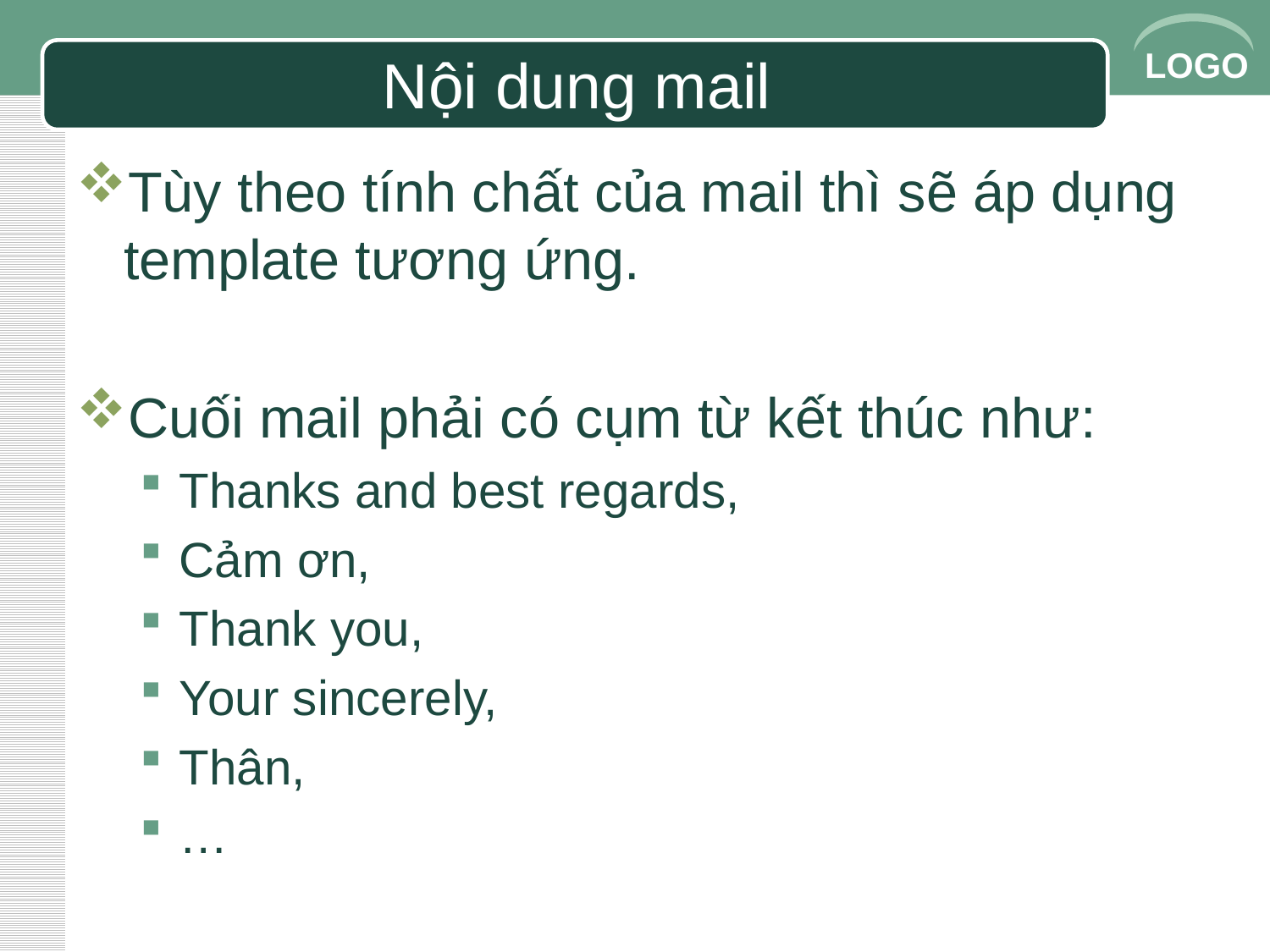

# Nội dung mail
Tùy theo tính chất của mail thì sẽ áp dụng template tương ứng.

Cuối mail phải có cụm từ kết thúc như:
Thanks and best regards,
Cảm ơn,
Thank you,
Your sincerely,
Thân,
…